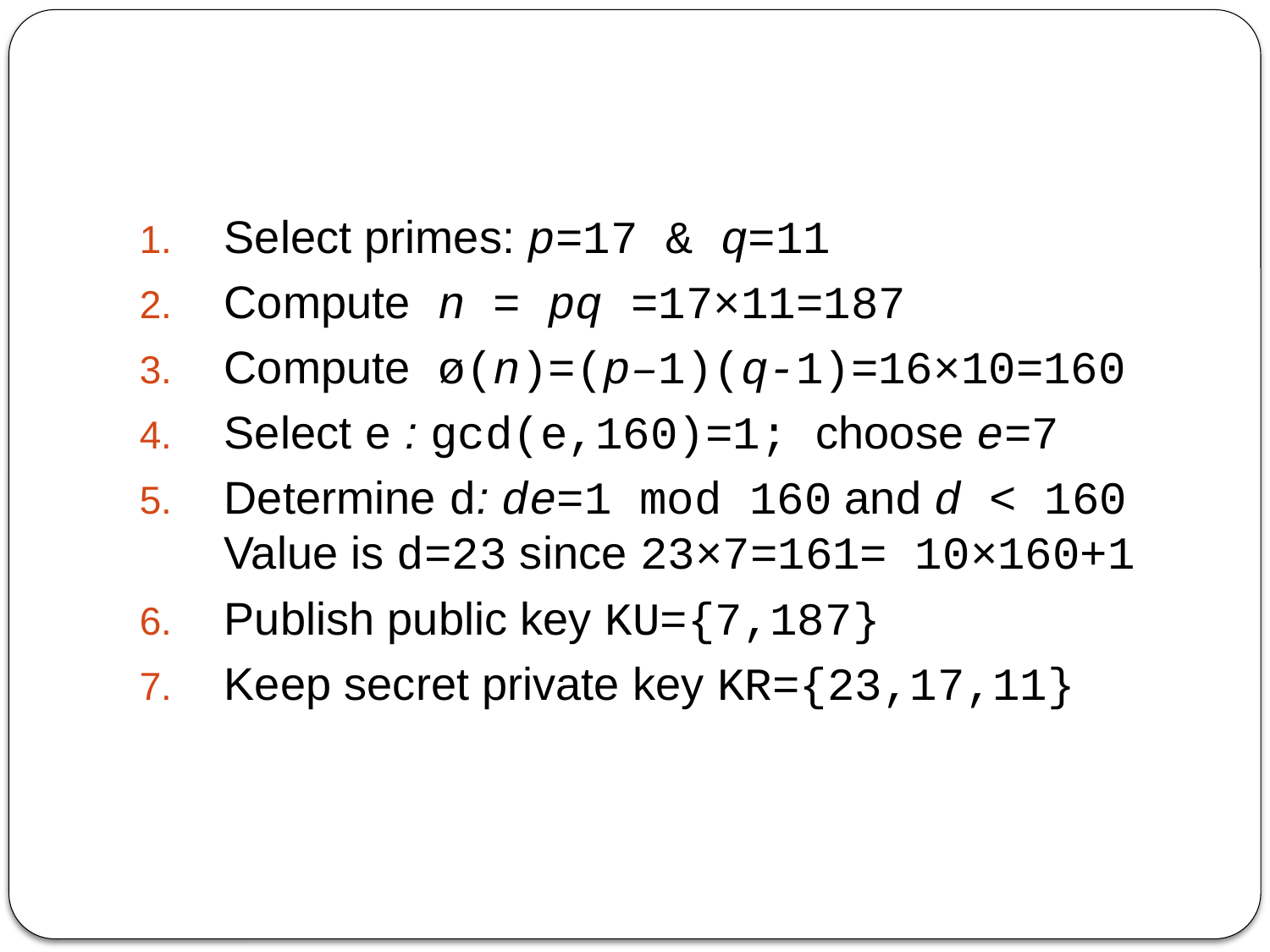

#
Select primes: p=17 & q=11
Compute n = pq =17×11=187
Compute ø(n)=(p–1)(q-1)=16×10=160
Select e : gcd(e,160)=1; choose e=7
Determine d: de=1 mod 160 and d < 160 Value is d=23 since 23×7=161= 10×160+1
Publish public key KU={7,187}
Keep secret private key KR={23,17,11}